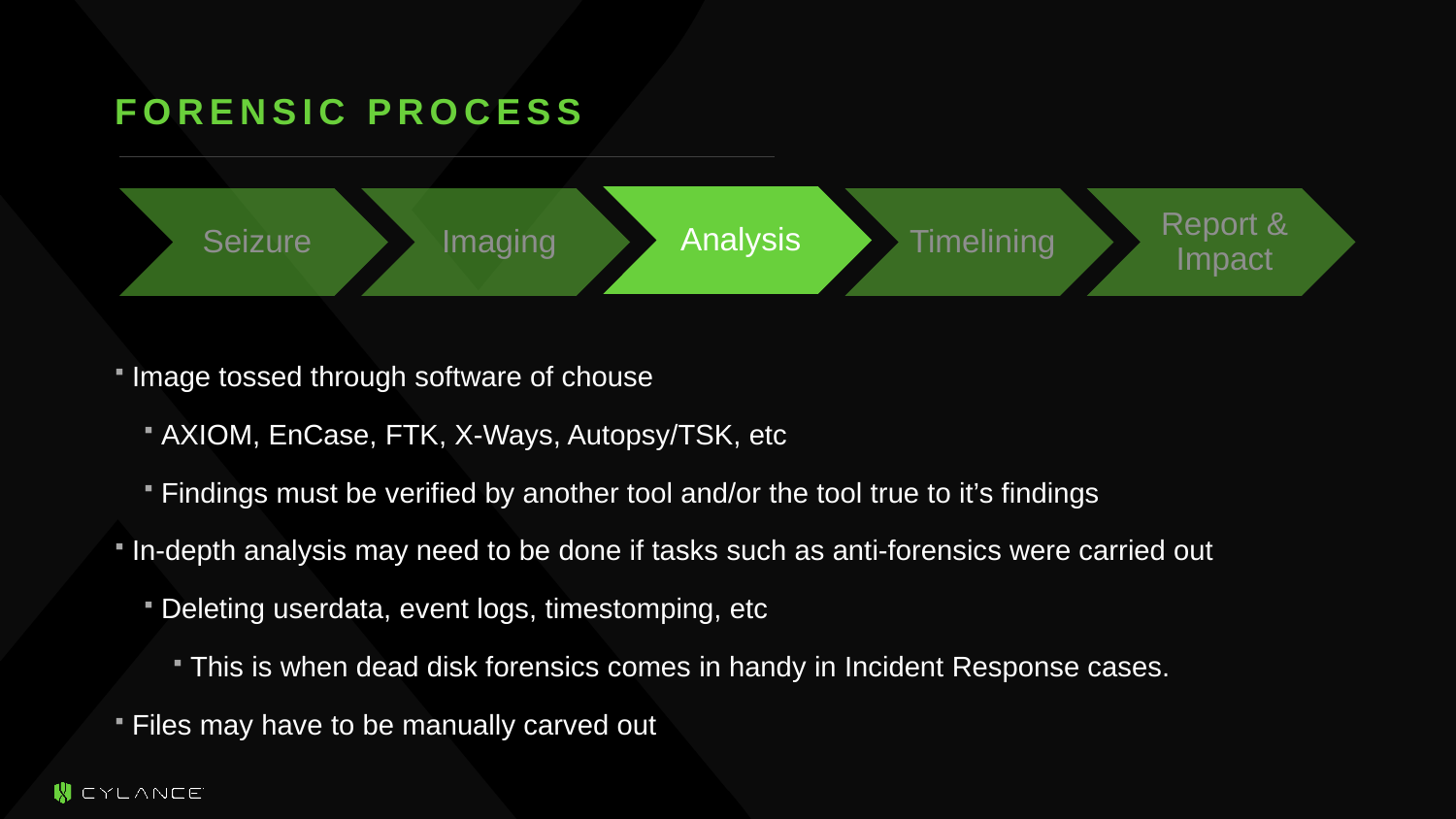

# Forensic Process
Seizure
Imaging
Analysis
Timelining
Report & Impact
Image tossed through software of chouse
AXIOM, EnCase, FTK, X-Ways, Autopsy/TSK, etc
Findings must be verified by another tool and/or the tool true to it’s findings
In-depth analysis may need to be done if tasks such as anti-forensics were carried out
Deleting userdata, event logs, timestomping, etc
This is when dead disk forensics comes in handy in Incident Response cases.
Files may have to be manually carved out